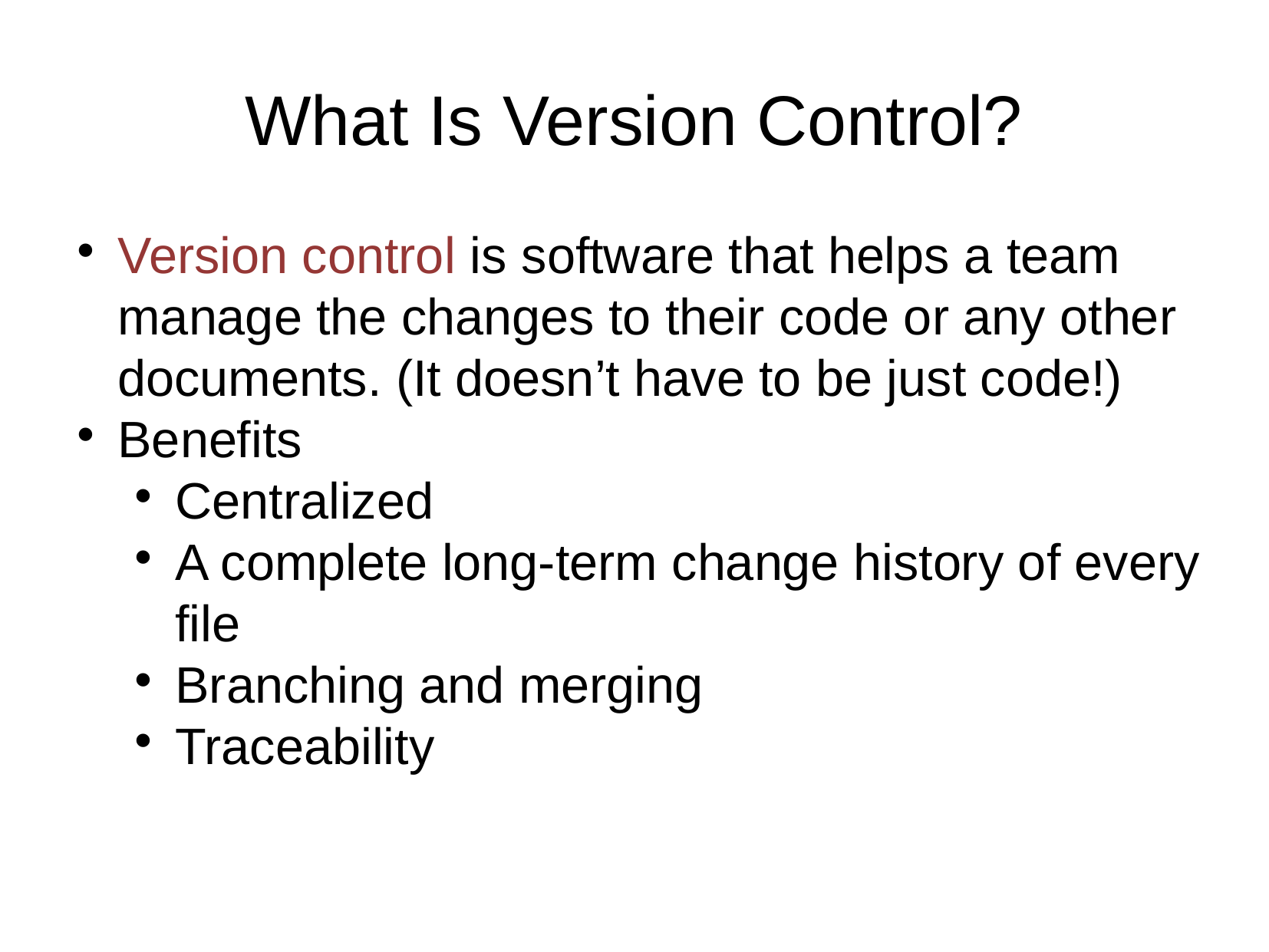

What Is Version Control?
Version control is software that helps a team manage the changes to their code or any other documents. (It doesn’t have to be just code!)
Benefits
Centralized
A complete long-term change history of every file
Branching and merging
Traceability